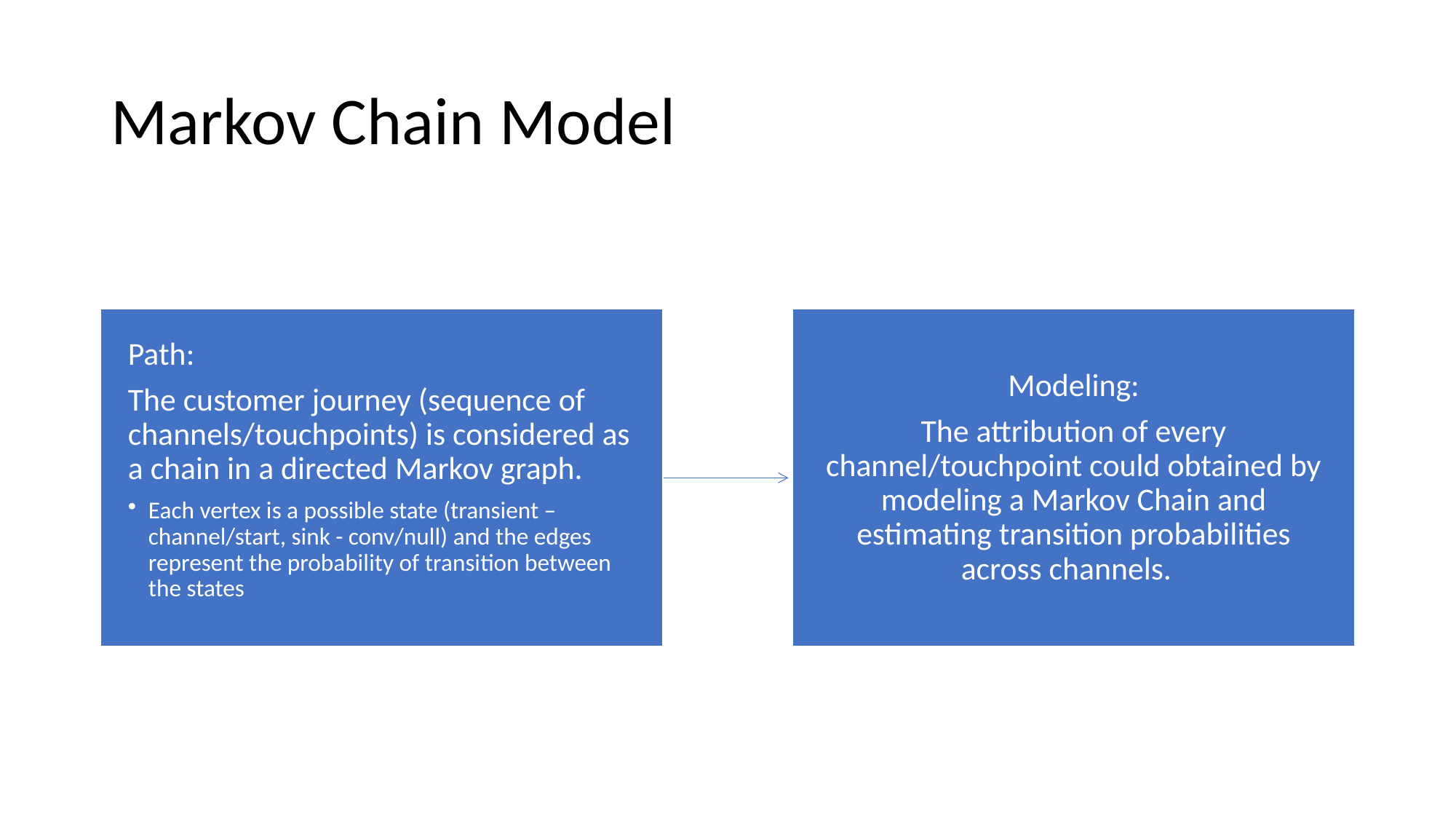

# Markov Chain Model

Path:
The customer journey (sequence of channels/touchpoints) is considered as a chain in a directed Markov graph.
Each vertex is a possible state (transient – channel/start, sink - conv/null) and the edges represent the probability of transition between the states
Modeling:
The attribution of every channel/touchpoint could obtained by modeling a Markov Chain and estimating transition probabilities across channels.